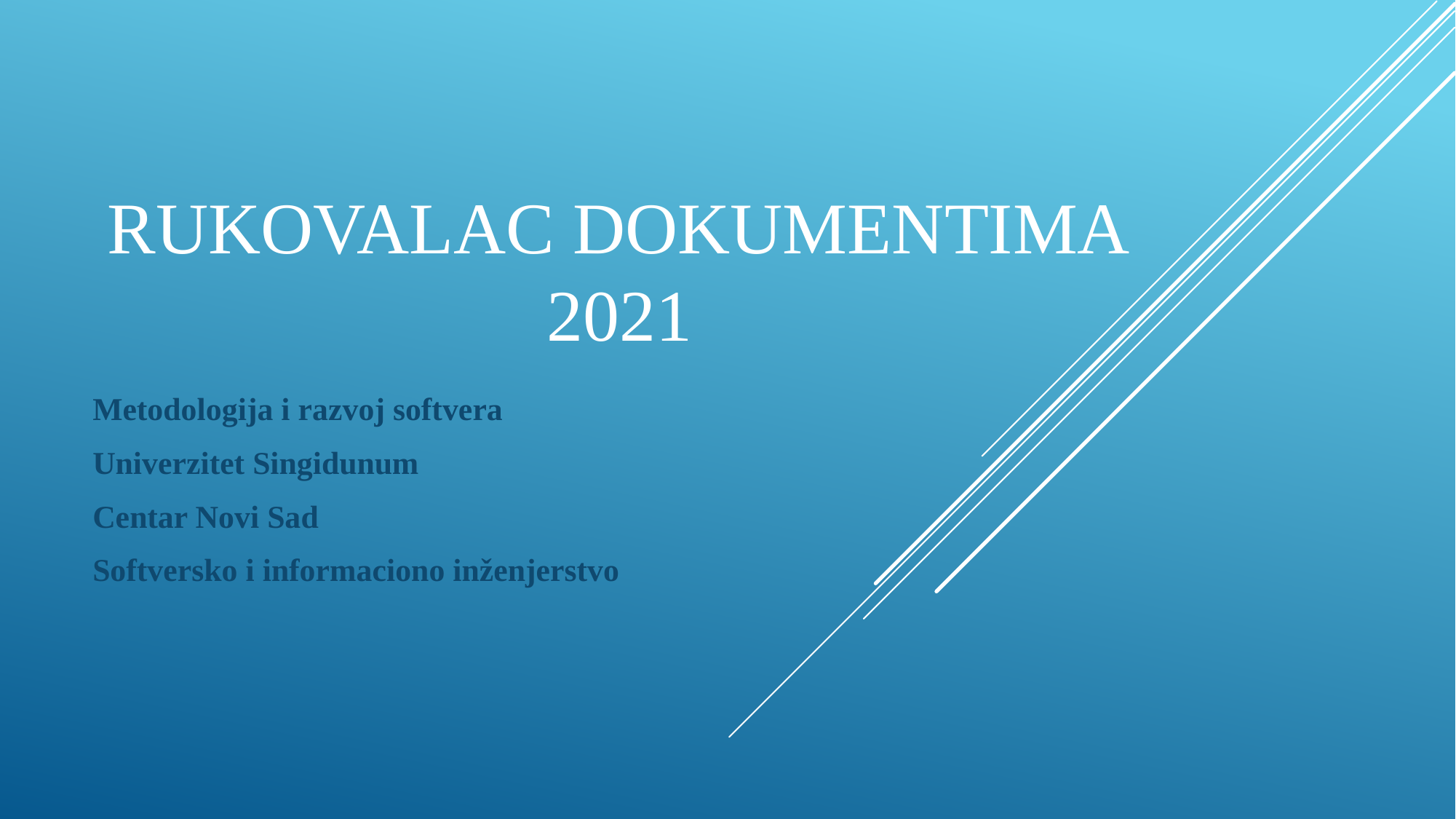

# Rukovalac dokumentima 2021
Metodologija i razvoj softvera
Univerzitet Singidunum
Centar Novi Sad
Softversko i informaciono inženjerstvo